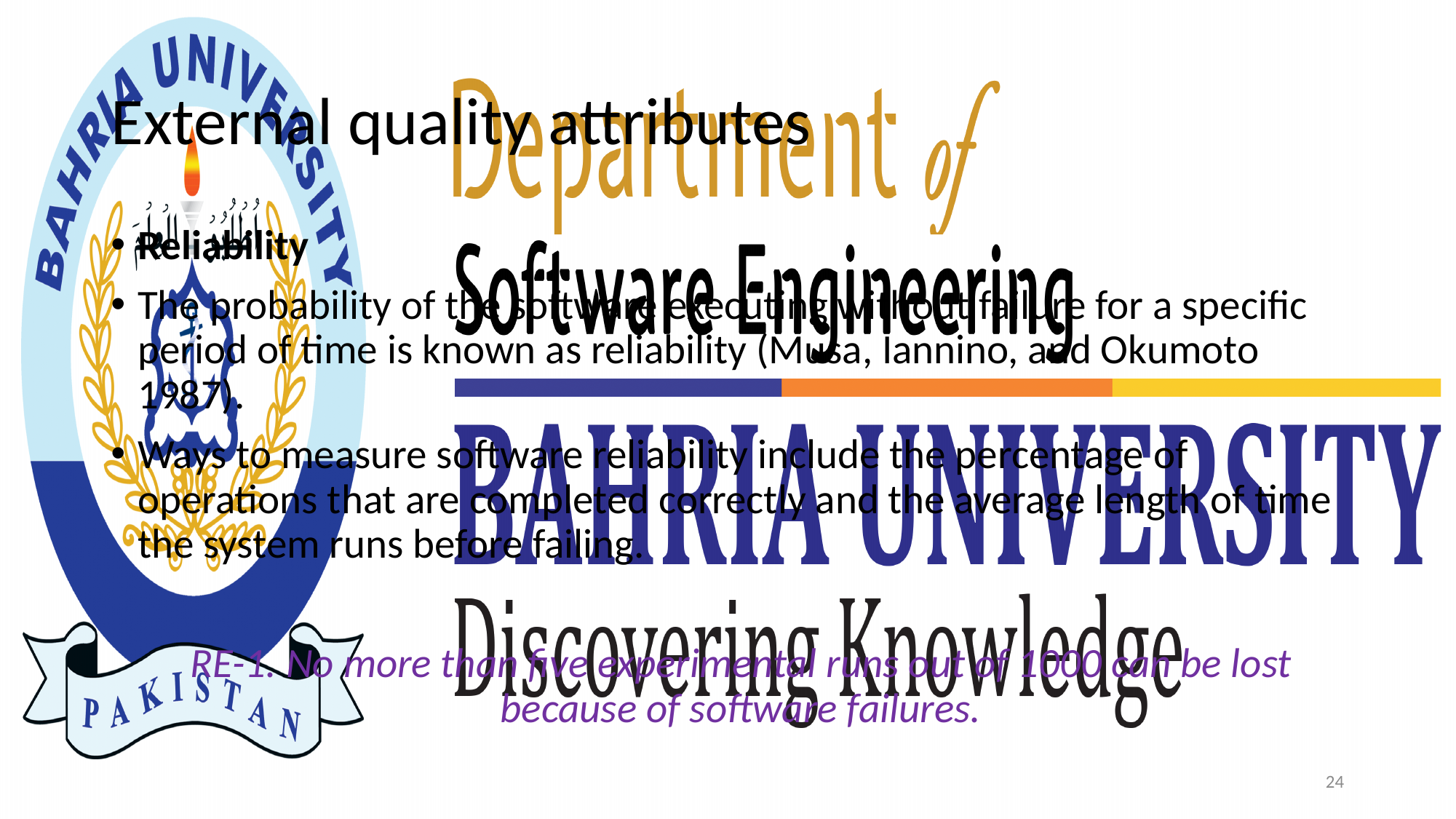

# External quality attributes
Reliability
The probability of the software executing without failure for a specific period of time is known as reliability (Musa, Iannino, and Okumoto 1987).
Ways to measure software reliability include the percentage of operations that are completed correctly and the average length of time the system runs before failing.

	RE-1. No more than five experimental runs out of 1000 can be lost because of software failures.

24